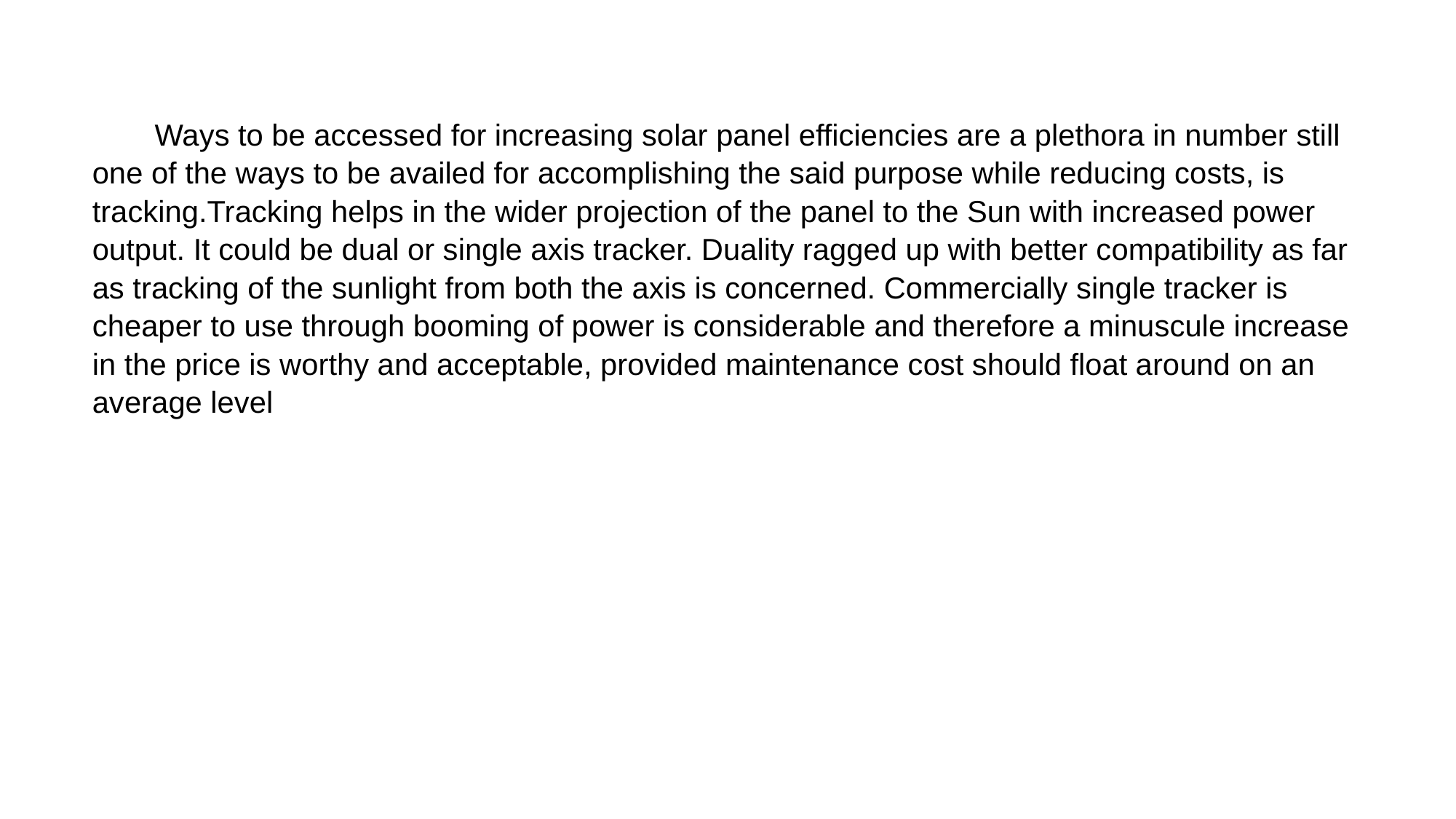

Ways to be accessed for increasing solar panel efficiencies are a plethora in number still one of the ways to be availed for accomplishing the said purpose while reducing costs, is tracking.Tracking helps in the wider projection of the panel to the Sun with increased power output. It could be dual or single axis tracker. Duality ragged up with better compatibility as far as tracking of the sunlight from both the axis is concerned. Commercially single tracker is cheaper to use through booming of power is considerable and therefore a minuscule increase in the price is worthy and acceptable, provided maintenance cost should float around on an average level